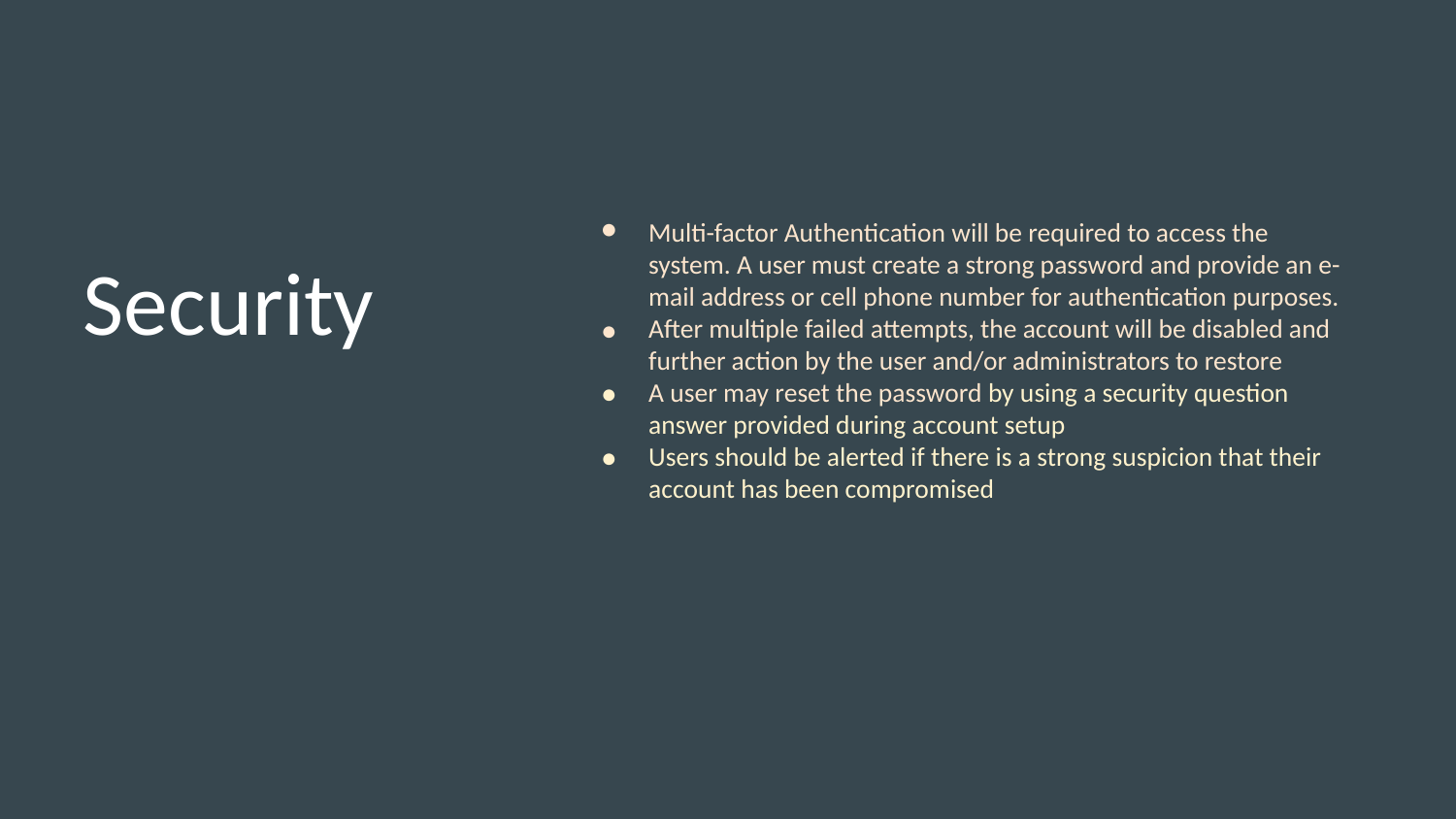

Security
Multi-factor Authentication will be required to access the system. A user must create a strong password and provide an e-mail address or cell phone number for authentication purposes.
After multiple failed attempts, the account will be disabled and further action by the user and/or administrators to restore
A user may reset the password by using a security question answer provided during account setup
Users should be alerted if there is a strong suspicion that their account has been compromised